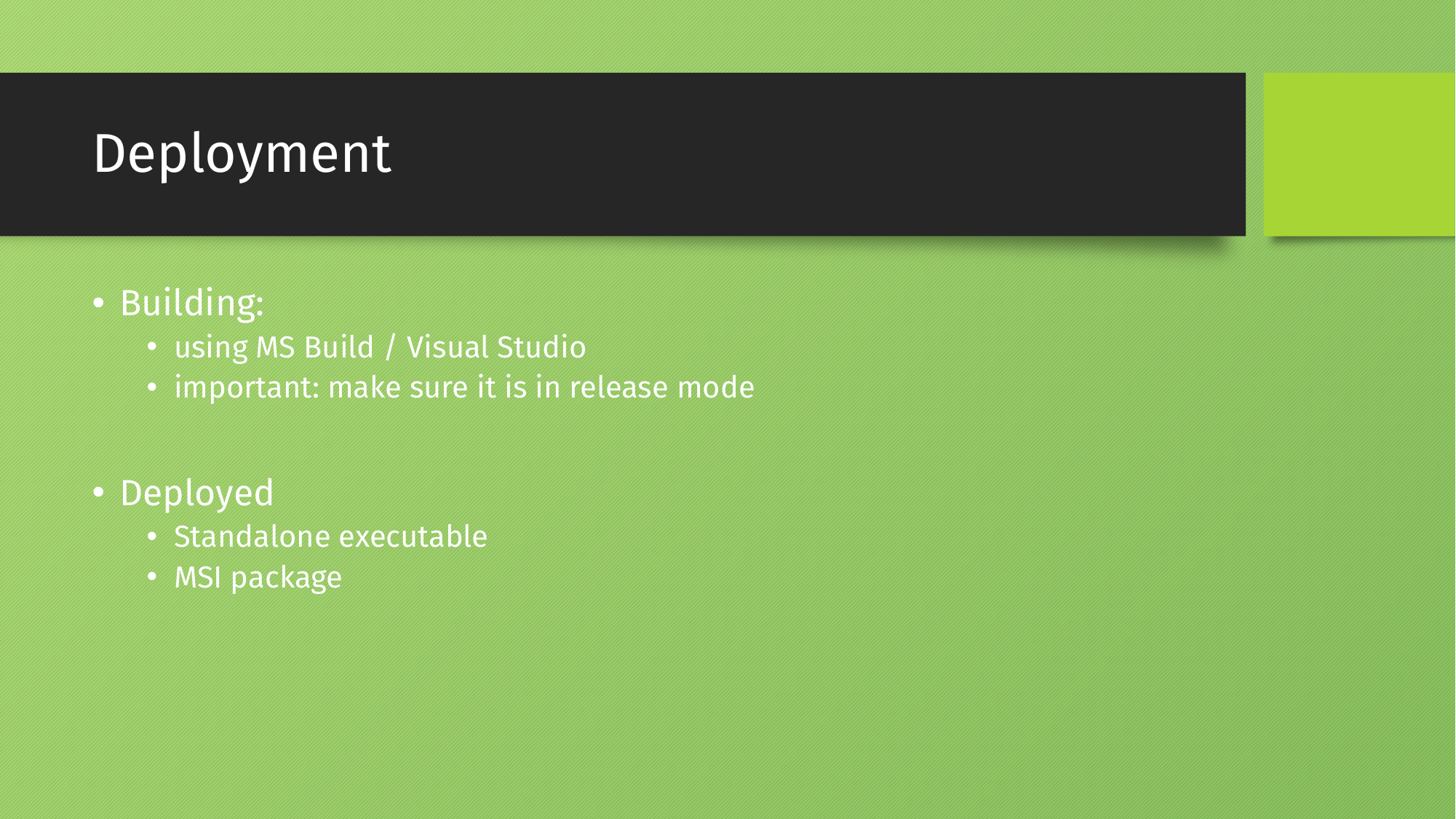

# Deployment
Building:
using MS Build / Visual Studio
important: make sure it is in release mode

Deployed
Standalone executable
MSI package